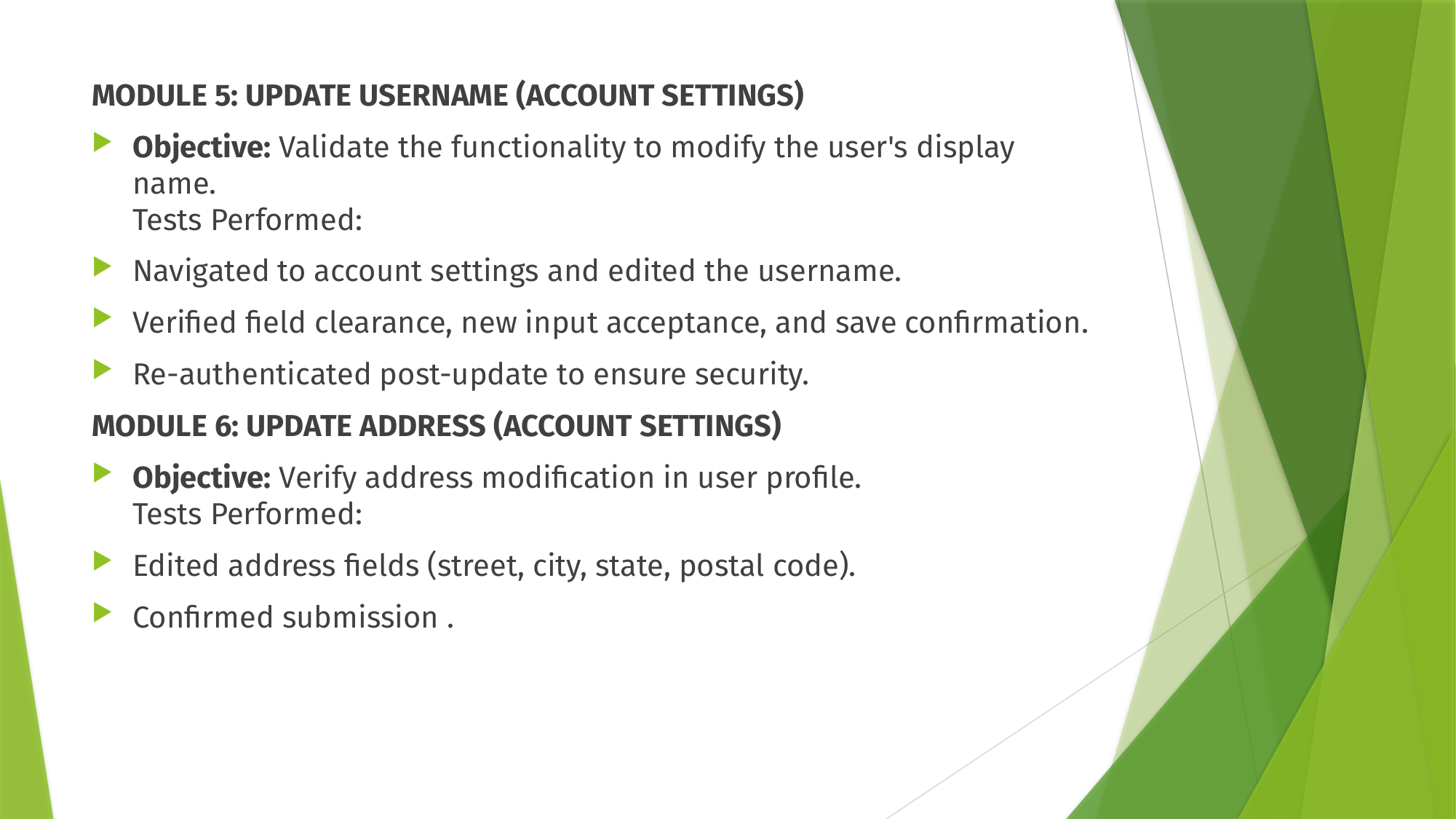

MODULE 5: UPDATE USERNAME (ACCOUNT SETTINGS)
Objective: Validate the functionality to modify the user's display name.
Tests Performed:
Navigated to account settings and edited the username.
Verified field clearance, new input acceptance, and save confirmation.
Re-authenticated post-update to ensure security.
MODULE 6: UPDATE ADDRESS (ACCOUNT SETTINGS)
Objective: Verify address modification in user profile.
Tests Performed:
Edited address fields (street, city, state, postal code).
Confirmed submission .